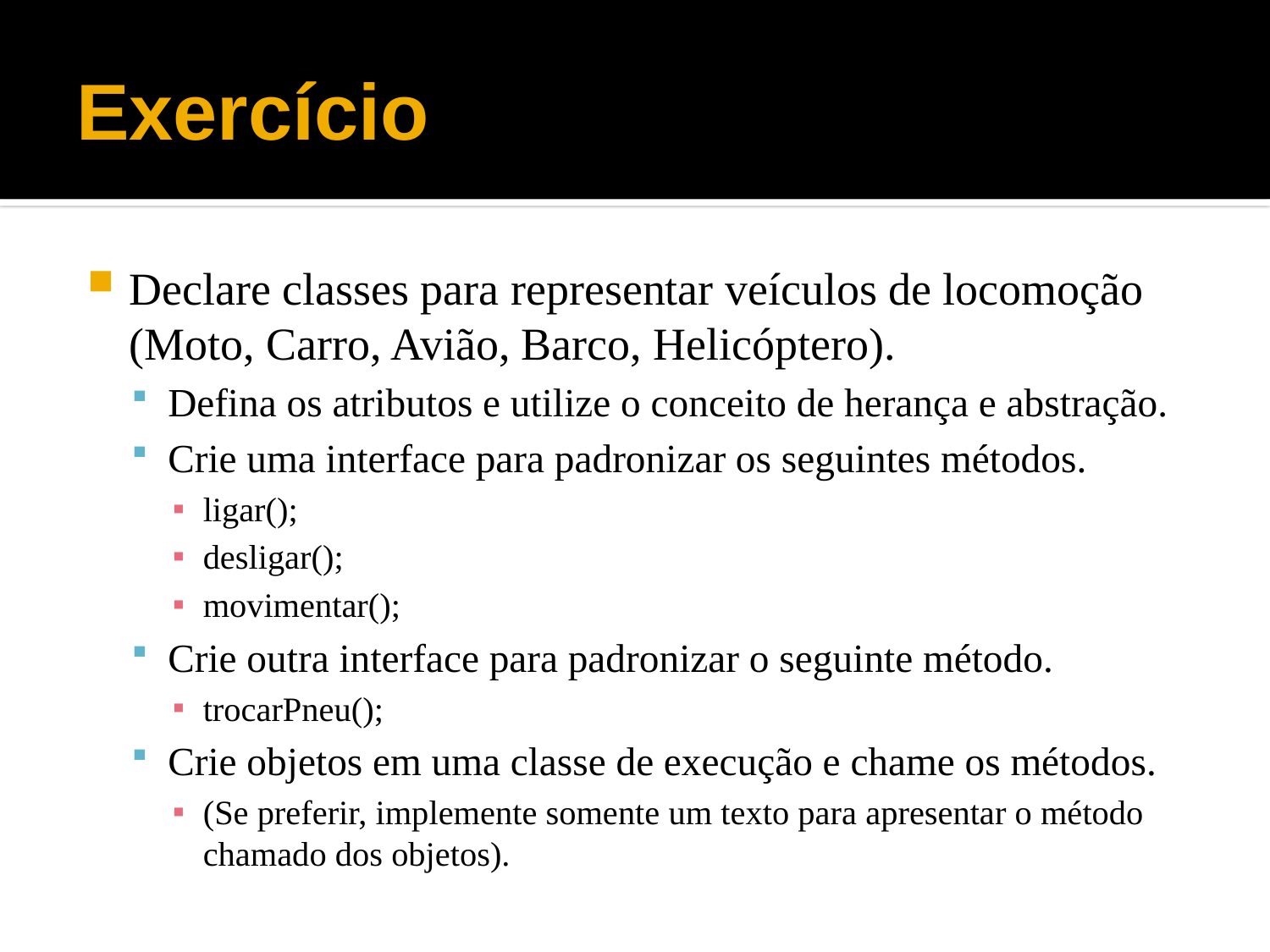

# Exercício
Declare classes para representar veículos de locomoção (Moto, Carro, Avião, Barco, Helicóptero).
Defina os atributos e utilize o conceito de herança e abstração.
Crie uma interface para padronizar os seguintes métodos.
ligar();
desligar();
movimentar();
Crie outra interface para padronizar o seguinte método.
trocarPneu();
Crie objetos em uma classe de execução e chame os métodos.
(Se preferir, implemente somente um texto para apresentar o método chamado dos objetos).